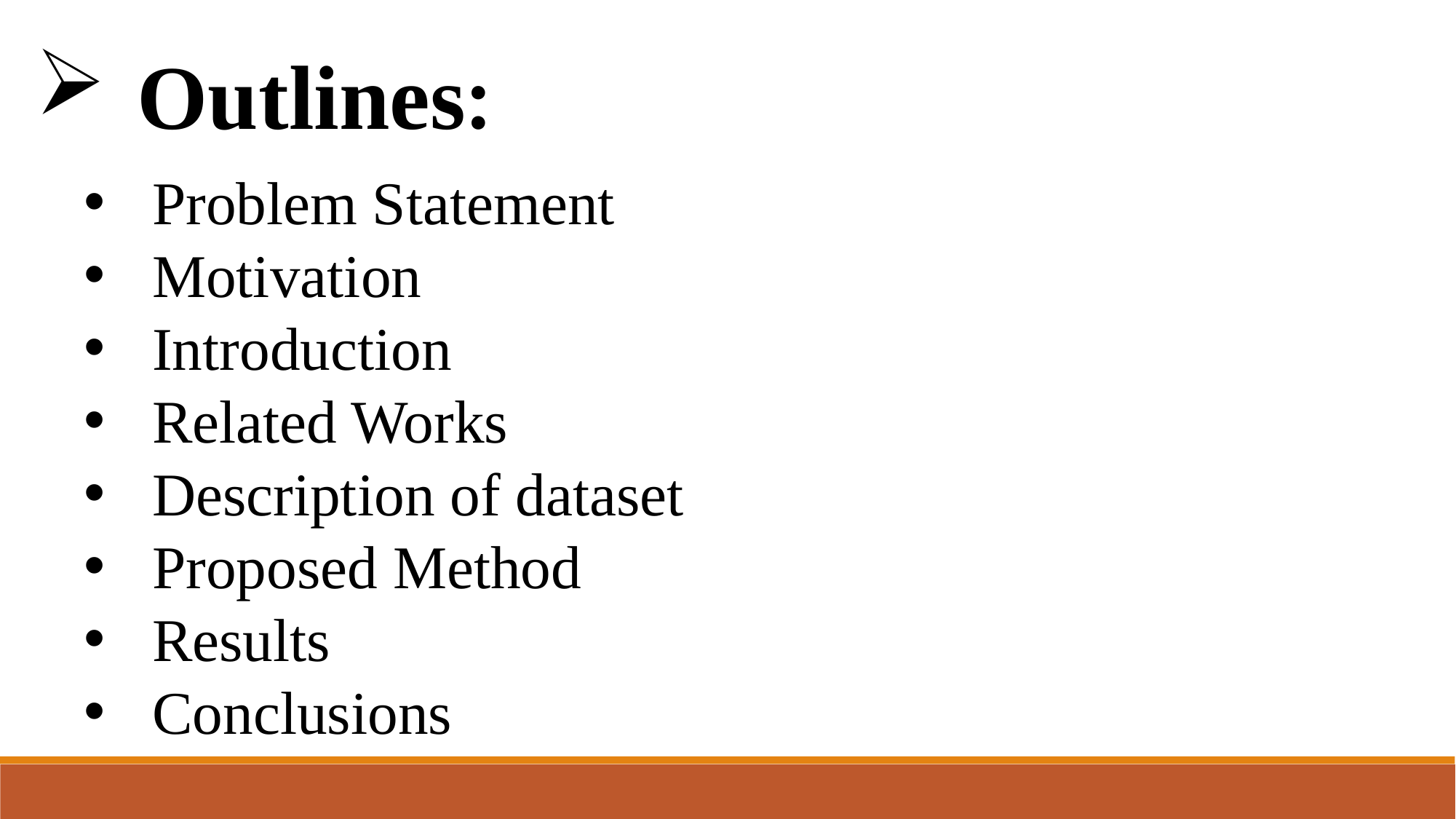

Outlines:
Problem Statement
Motivation
Introduction
Related Works
Description of dataset
Proposed Method
Results
Conclusions